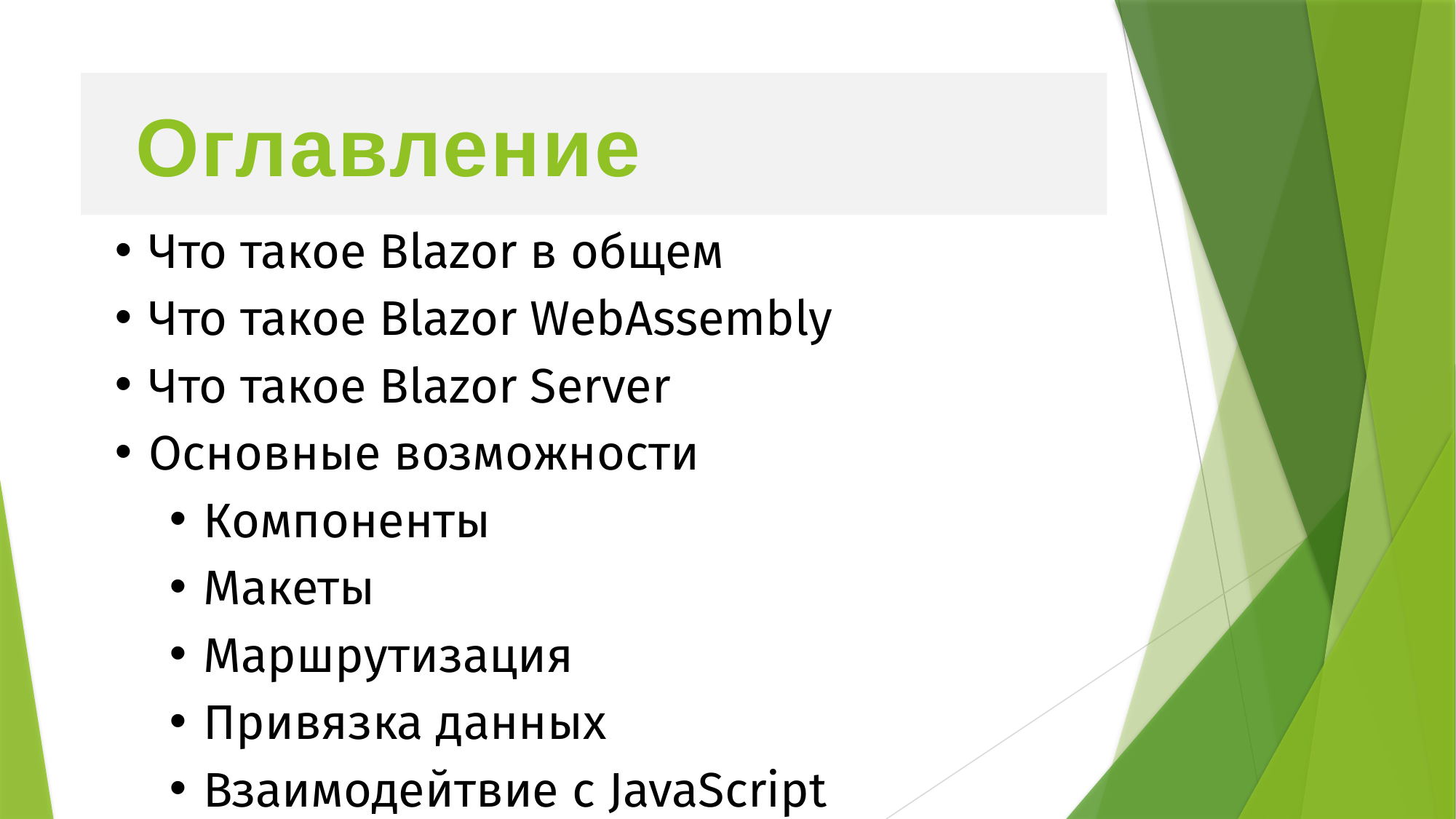

# Оглавление
Что такое Blazor в общем
Что такое Blazor WebAssembly
Что такое Blazor Server
Основные возможности
Компоненты
Макеты
Маршрутизация
Привязка данных
Взаимодейтвие с JavaScript